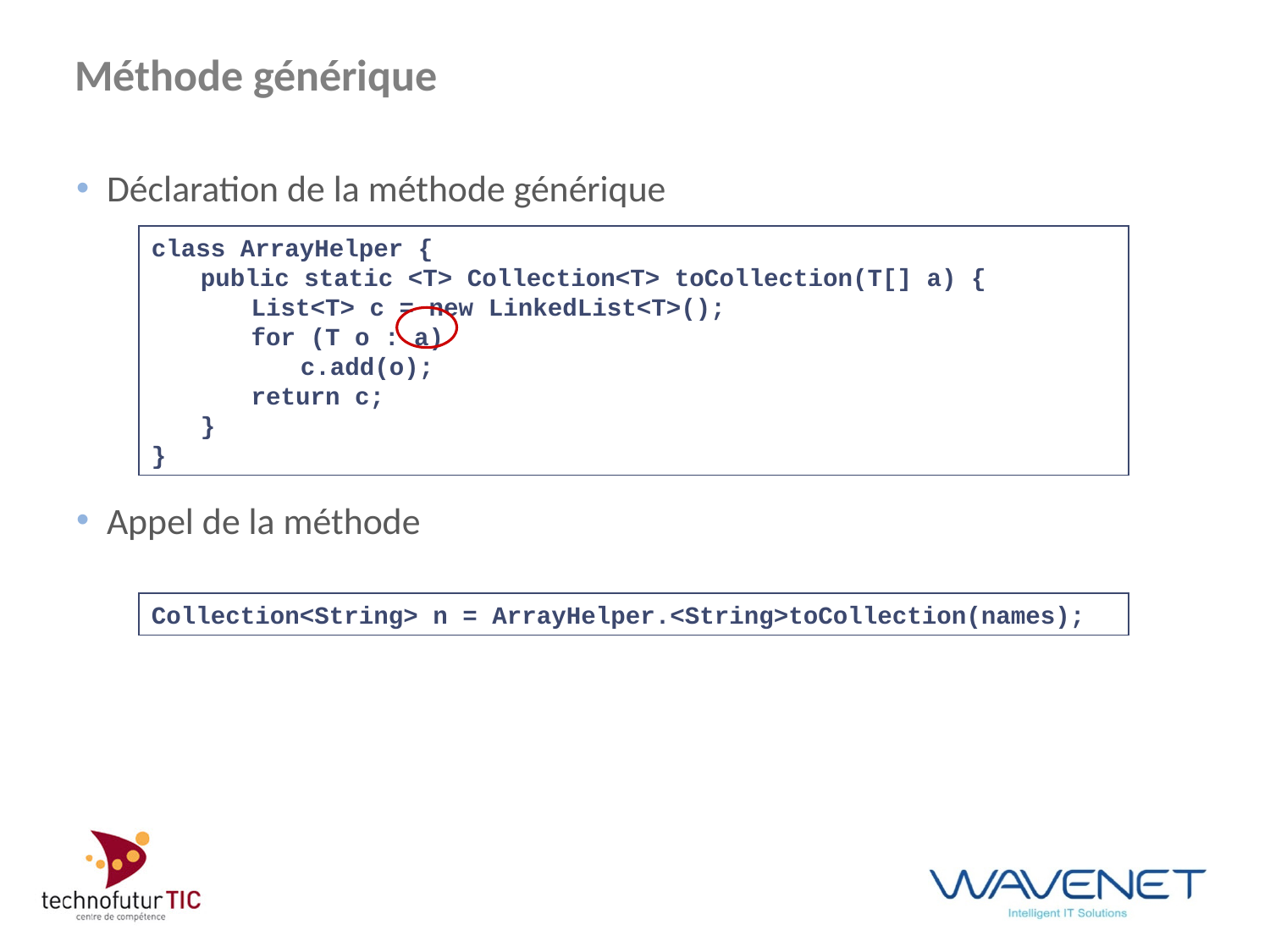

# Méthode générique
Déclaration de la méthode générique

Appel de la méthode

class ArrayHelper {
	public static <T> Collection<T> toCollection(T[] a) {
		List<T> c = new LinkedList<T>();
		for (T o : a)
			c.add(o);
		return c;
	}
}

Collection<String> n = ArrayHelper.<String>toCollection(names);